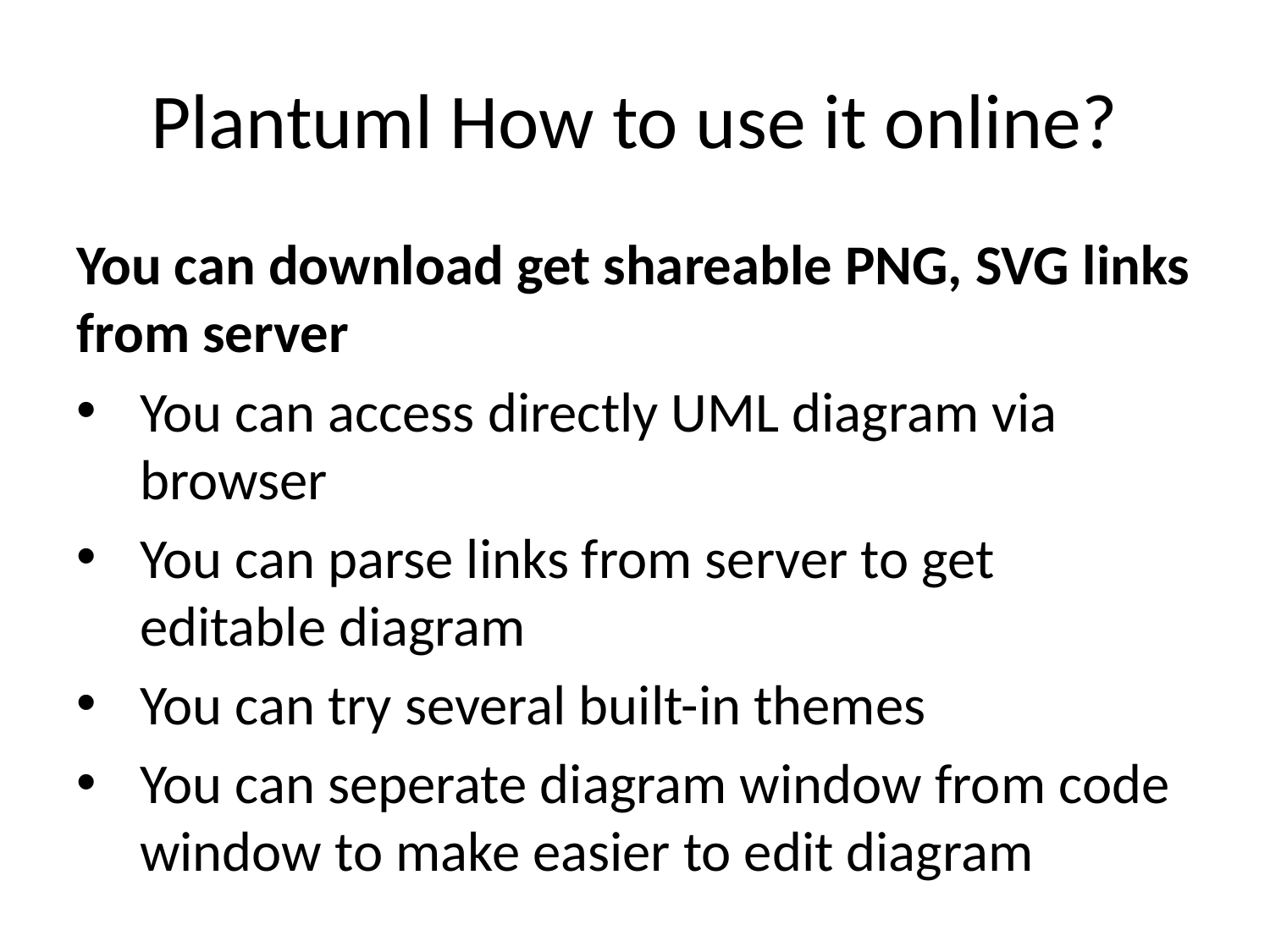

# Plantuml How to use it online?
You can download get shareable PNG, SVG links from server
You can access directly UML diagram via browser
You can parse links from server to get editable diagram
You can try several built-in themes
You can seperate diagram window from code window to make easier to edit diagram